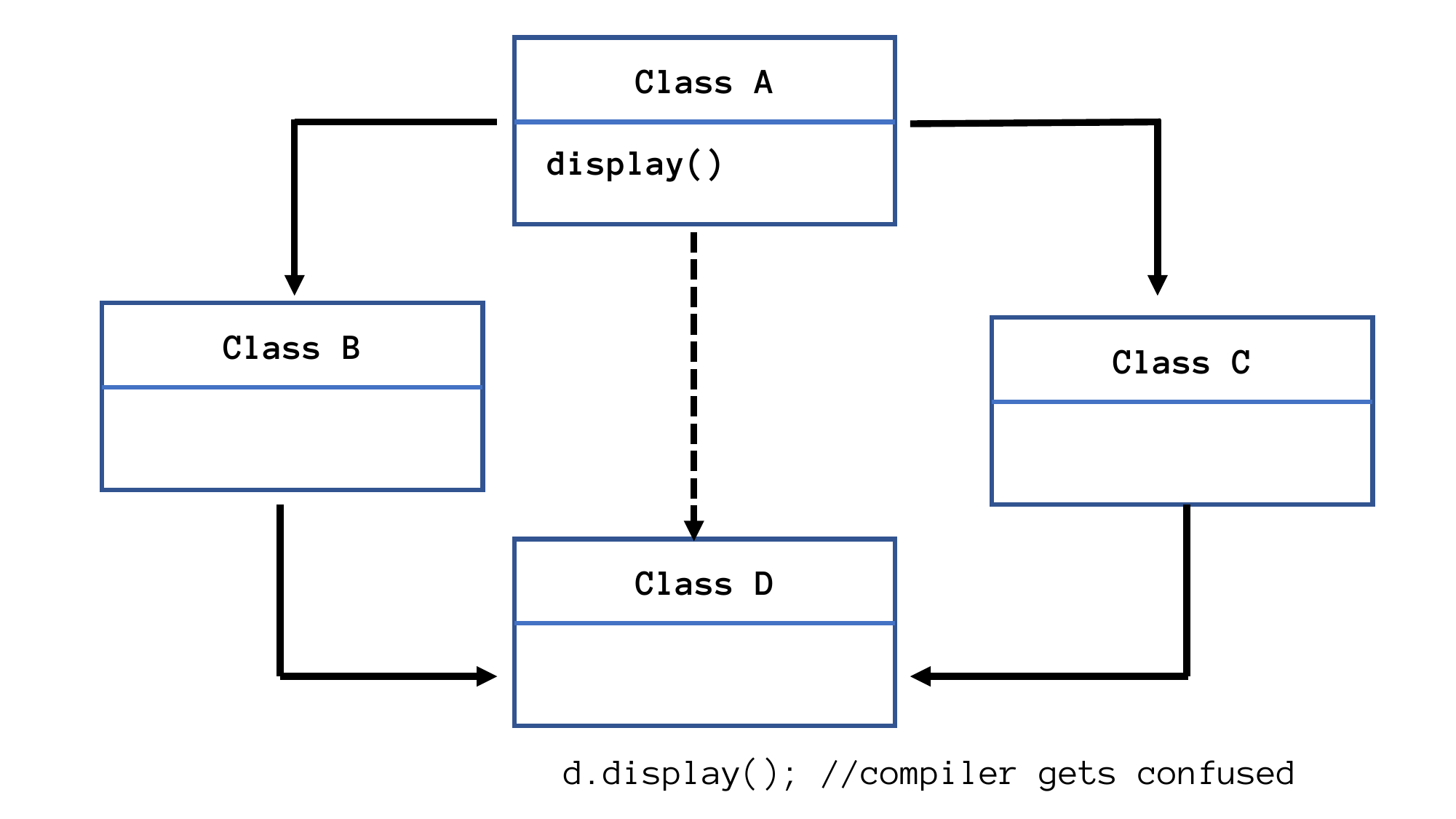

Class A
display()

Class B

Class C

Class D
d.display(); //compiler gets confused